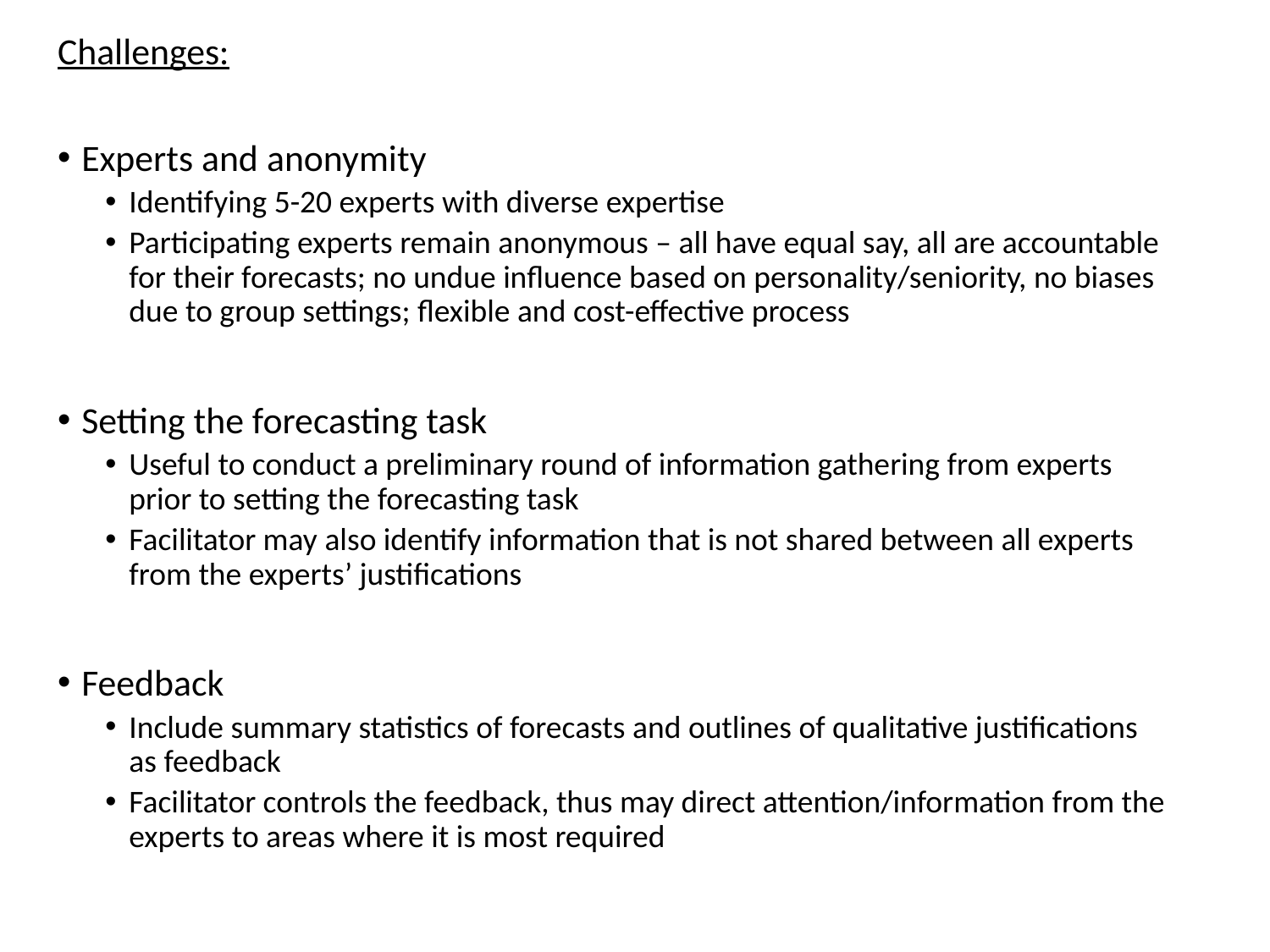

Challenges:

Experts and anonymity
Identifying 5-20 experts with diverse expertise
Participating experts remain anonymous – all have equal say, all are accountable for their forecasts; no undue influence based on personality/seniority, no biases due to group settings; flexible and cost-effective process

Setting the forecasting task
Useful to conduct a preliminary round of information gathering from experts prior to setting the forecasting task
Facilitator may also identify information that is not shared between all experts from the experts’ justifications

Feedback
Include summary statistics of forecasts and outlines of qualitative justifications as feedback
Facilitator controls the feedback, thus may direct attention/information from the experts to areas where it is most required